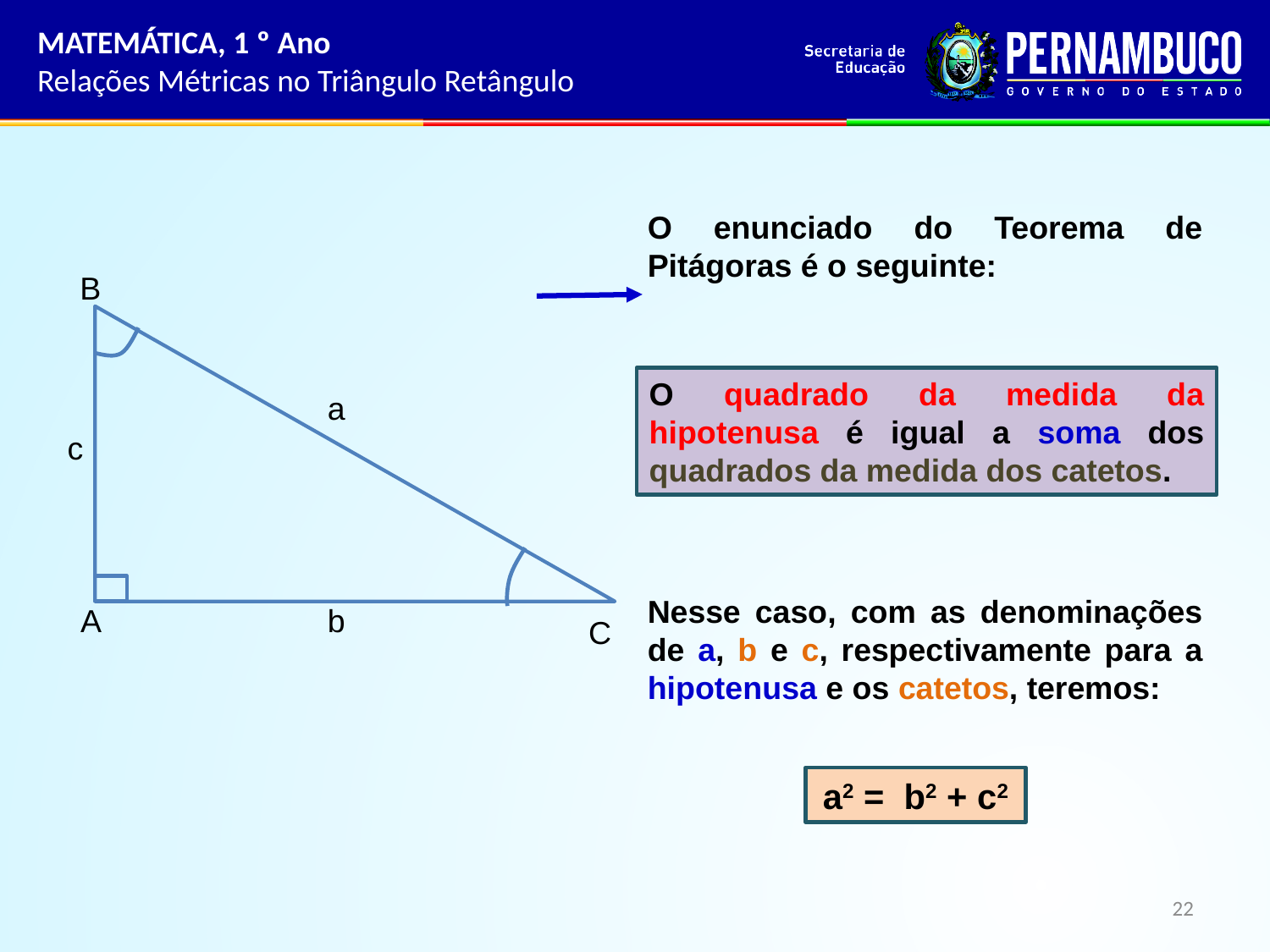

MATEMÁTICA, 1 º Ano
Relações Métricas no Triângulo Retângulo
O enunciado do Teorema de Pitágoras é o seguinte:
B

O quadrado da medida da hipotenusa é igual a soma dos quadrados da medida dos catetos.
a
c

Nesse caso, com as denominações de a, b e c, respectivamente para a hipotenusa e os catetos, teremos:
A
b
C
a2 =  b2 + c2
22